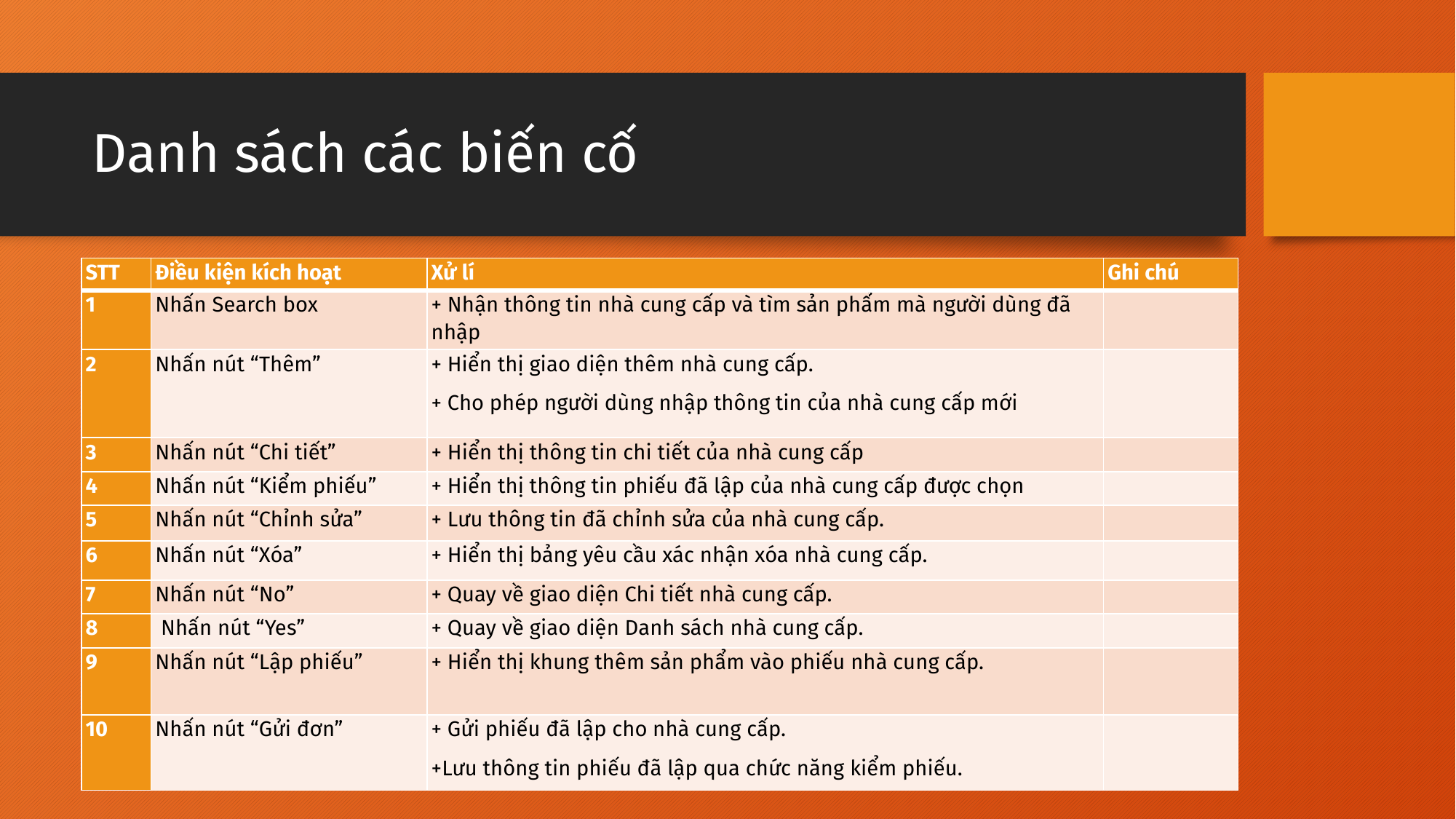

# Danh sách các biến cố
| STT | Điều kiện kích hoạt | Xử lí | Ghi chú |
| --- | --- | --- | --- |
| 1 | Nhấn Search box | + Nhận thông tin nhà cung cấp và tìm sản phẩm mà người dùng đã nhập |  |
| 2 | Nhấn nút “Thêm” | + Hiển thị giao diện thêm nhà cung cấp. + Cho phép người dùng nhập thông tin của nhà cung cấp mới |  |
| 3 | Nhấn nút “Chi tiết” | + Hiển thị thông tin chi tiết của nhà cung cấp |  |
| 4 | Nhấn nút “Kiểm phiếu” | + Hiển thị thông tin phiếu đã lập của nhà cung cấp được chọn |  |
| 5 | Nhấn nút “Chỉnh sửa” | + Lưu thông tin đã chỉnh sửa của nhà cung cấp. |  |
| 6 | Nhấn nút “Xóa” | + Hiển thị bảng yêu cầu xác nhận xóa nhà cung cấp. |  |
| 7 | Nhấn nút “No” | + Quay về giao diện Chi tiết nhà cung cấp. |  |
| 8 | Nhấn nút “Yes” | + Quay về giao diện Danh sách nhà cung cấp. |  |
| 9 | Nhấn nút “Lập phiếu” | + Hiển thị khung thêm sản phẩm vào phiếu nhà cung cấp. |  |
| 10 | Nhấn nút “Gửi đơn” | + Gửi phiếu đã lập cho nhà cung cấp. +Lưu thông tin phiếu đã lập qua chức năng kiểm phiếu. |  |